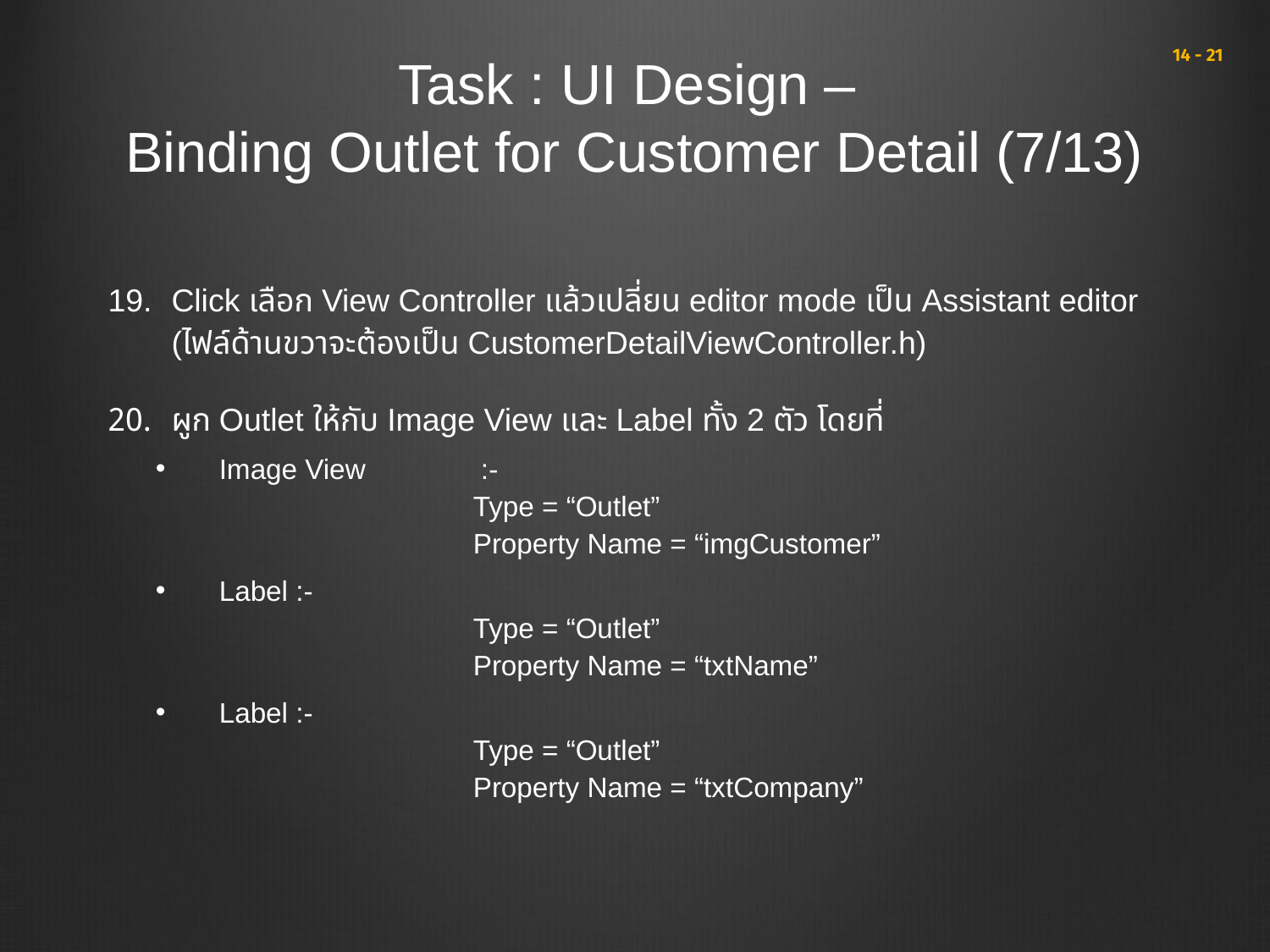

# Task : UI Design – Binding Outlet for Customer Detail (7/13)
 14 - 21
Click เลือก View Controller แล้วเปลี่ยน editor mode เป็น Assistant editor (ไฟล์ด้านขวาจะต้องเป็น CustomerDetailViewController.h)
ผูก Outlet ให้กับ Image View และ Label ทั้ง 2 ตัว โดยที่
Image View	 :-
		Type = “Outlet”
		Property Name = “imgCustomer”
Label :-
		Type = “Outlet”
		Property Name = “txtName”
Label :-
		Type = “Outlet”
		Property Name = “txtCompany”